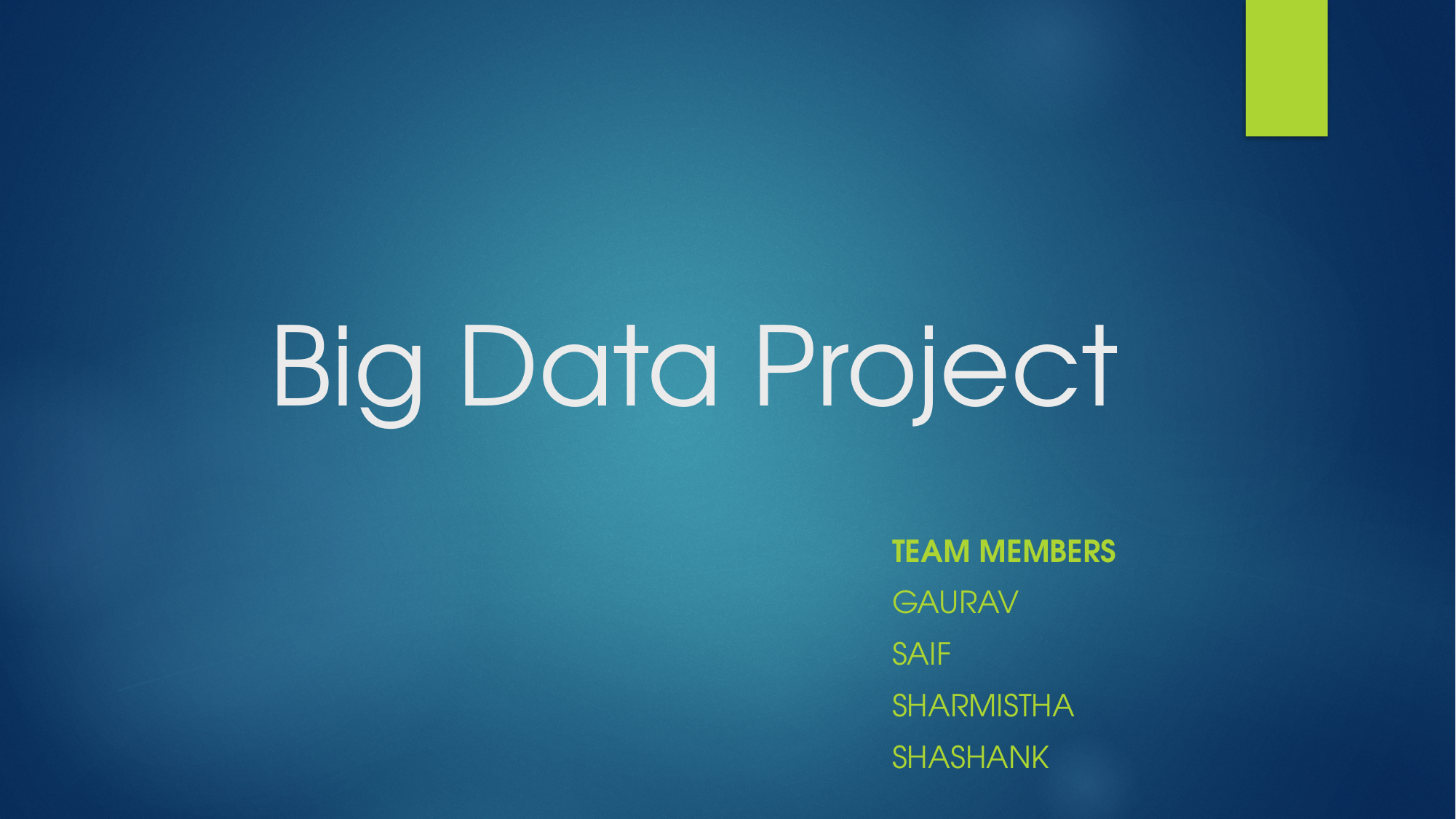

# Big Data Project
Team Members
Gaurav
Saif
Sharmistha
Shashank